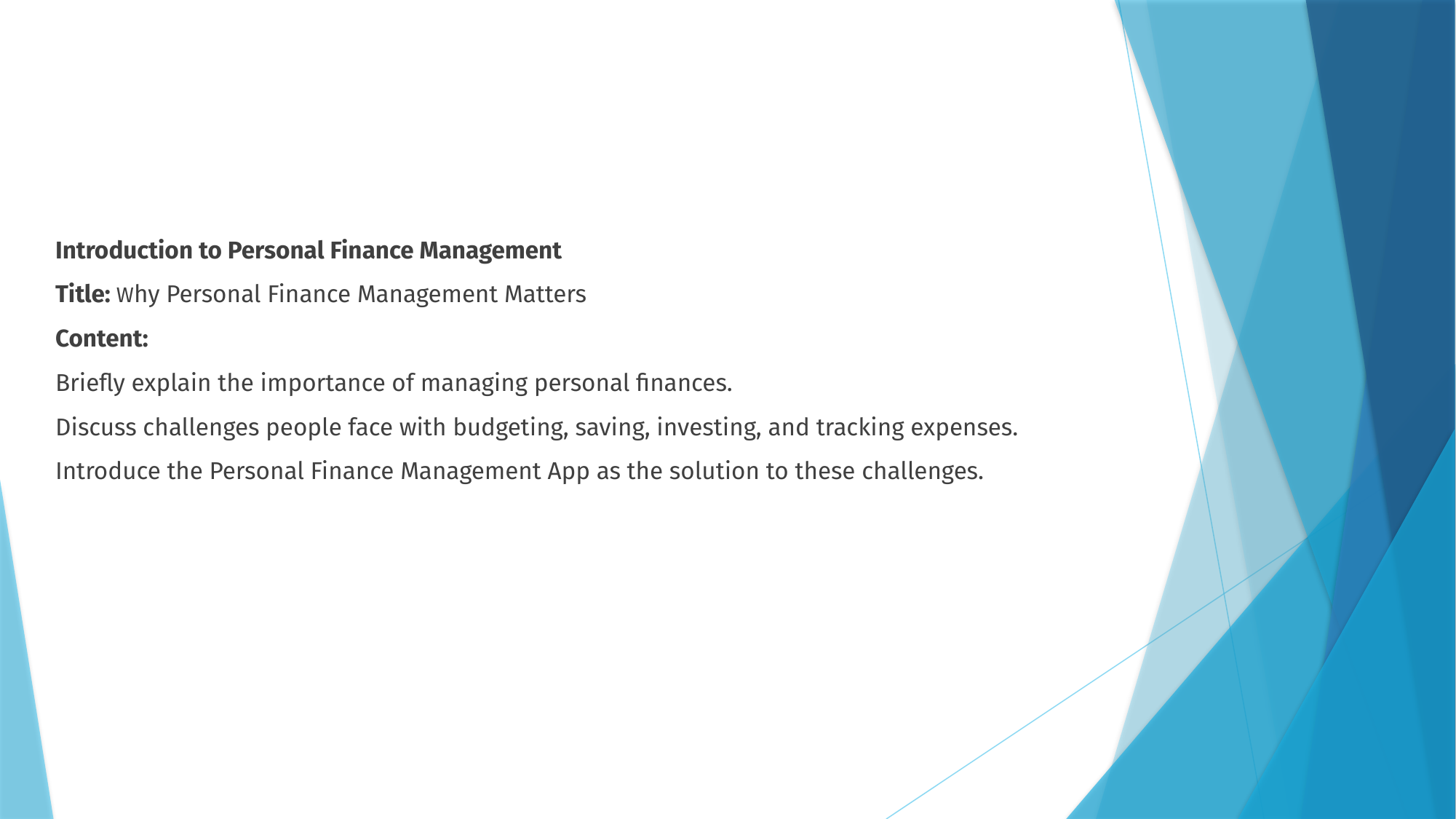

Introduction to Personal Finance Management
Title: Why Personal Finance Management Matters
Content:
Briefly explain the importance of managing personal finances.
Discuss challenges people face with budgeting, saving, investing, and tracking expenses.
Introduce the Personal Finance Management App as the solution to these challenges.
#